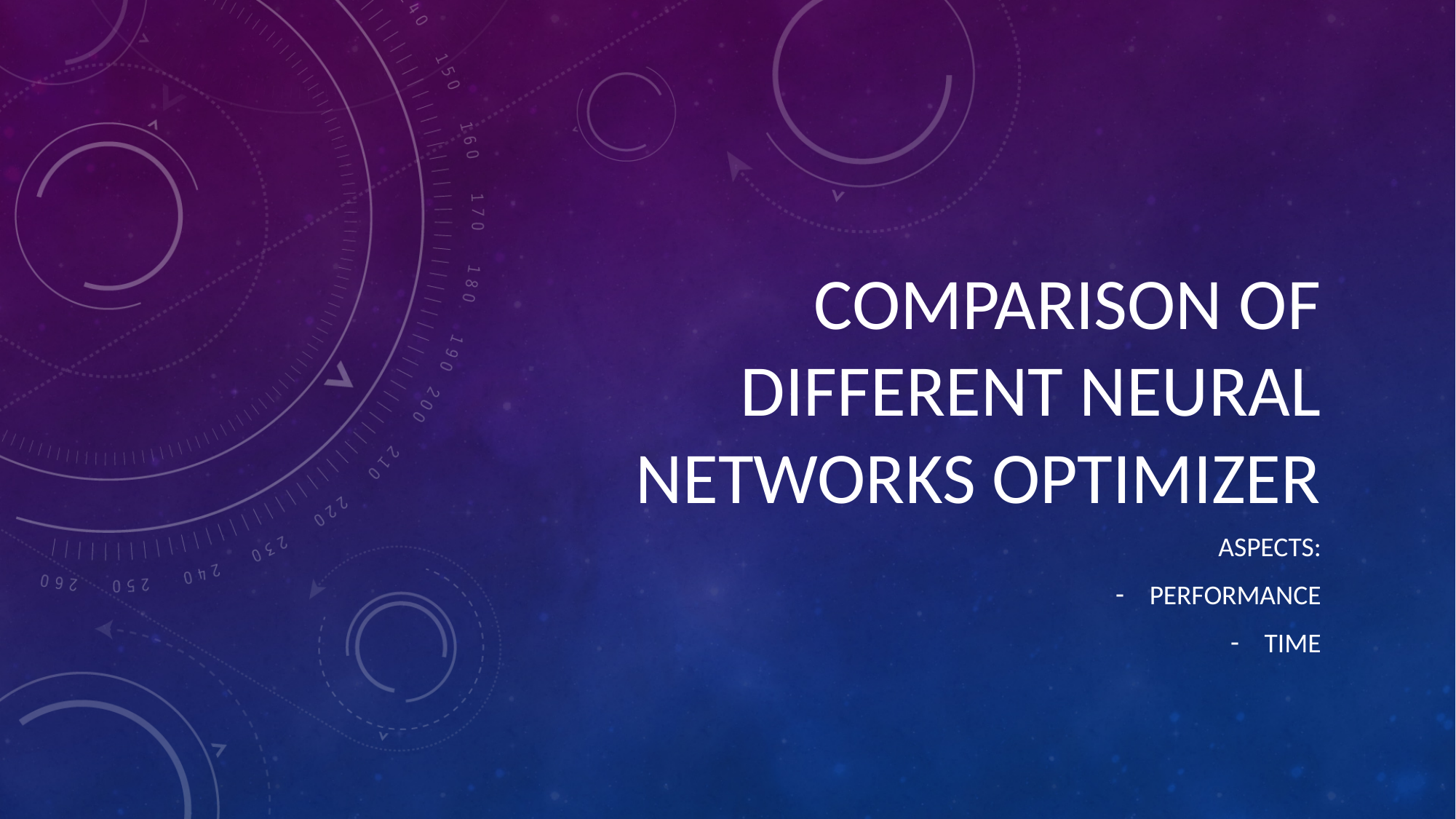

# Comparison of different neural networks optimizer
Aspects:
Performance
time